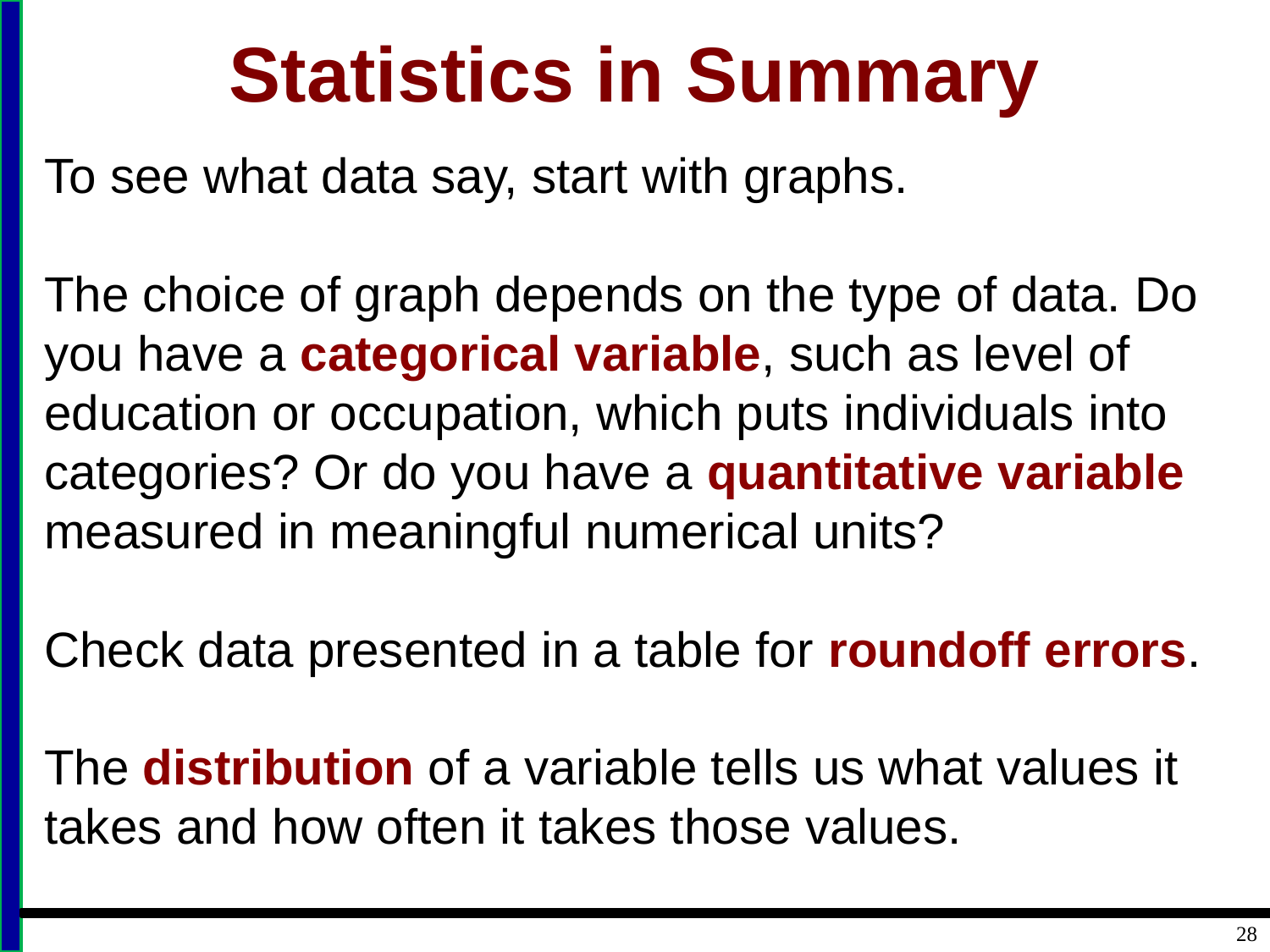

# Statistics in Summary
To see what data say, start with graphs.

The choice of graph depends on the type of data. Do you have a categorical variable, such as level of education or occupation, which puts individuals into categories? Or do you have a quantitative variable measured in meaningful numerical units?

Check data presented in a table for roundoff errors.

The distribution of a variable tells us what values it takes and how often it takes those values.